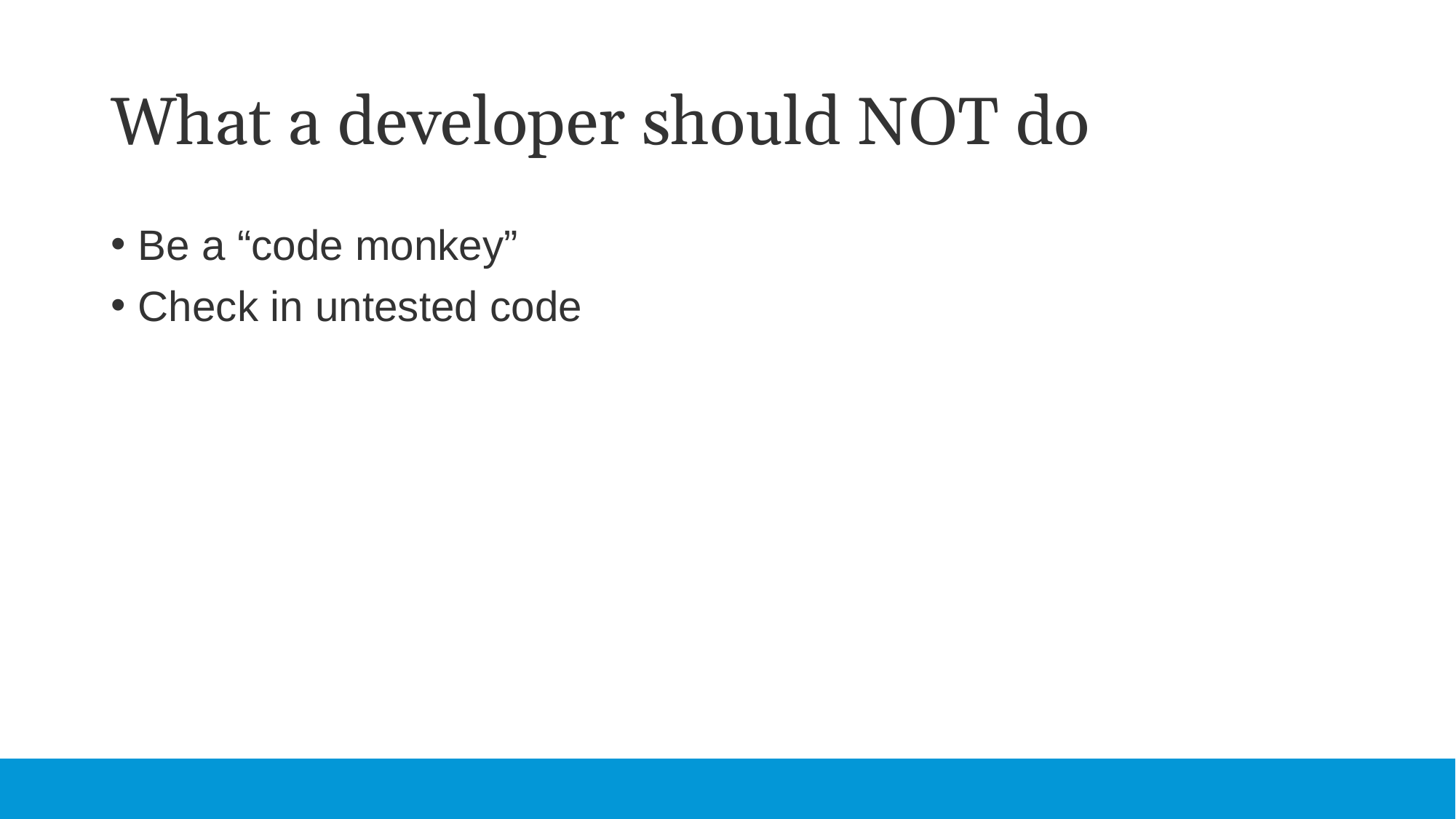

# What a developer should NOT do
Be a “code monkey”
Check in untested code